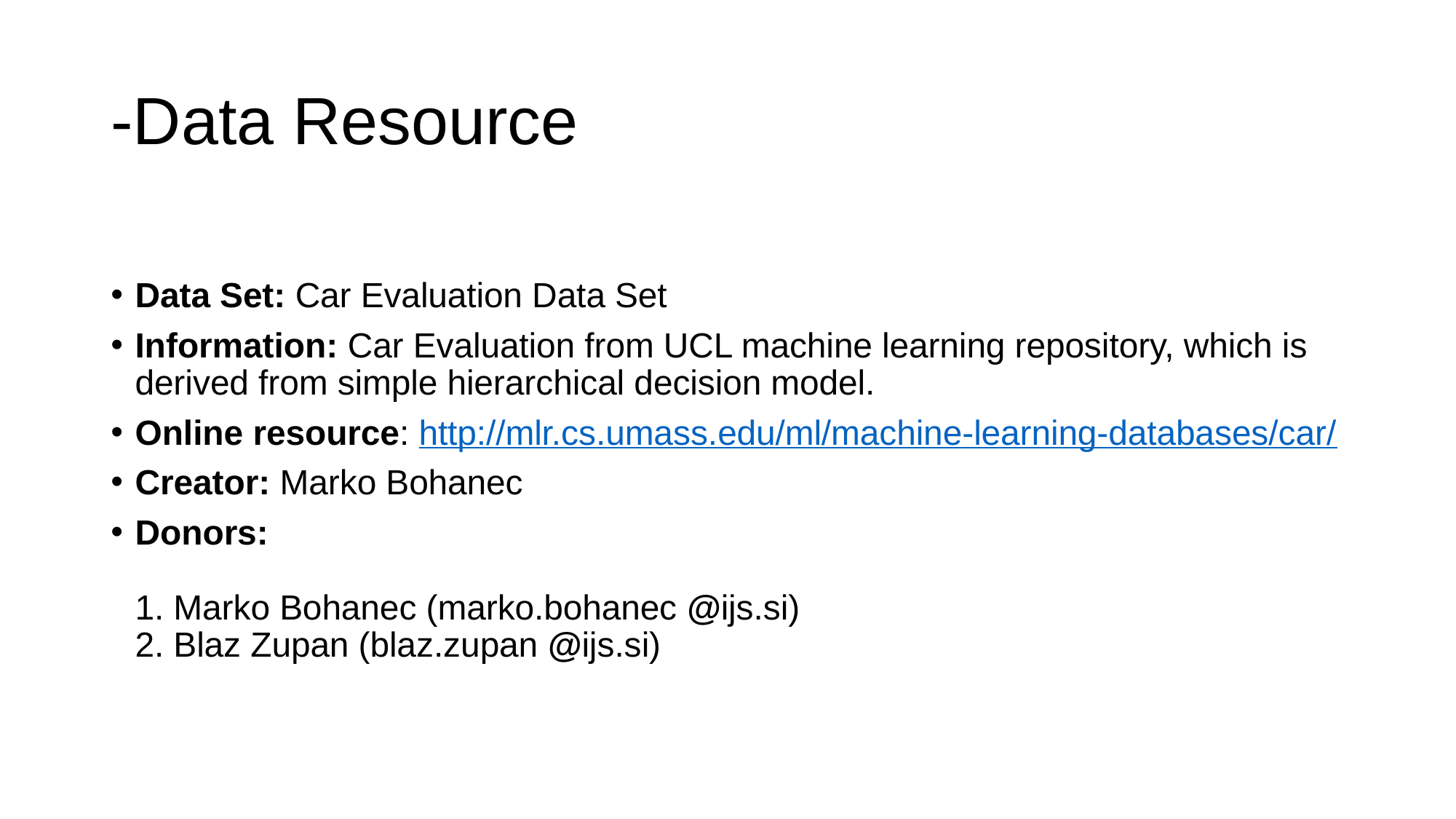

# -Data Resource

Data Set: Car Evaluation Data Set
Information: Car Evaluation from UCL machine learning repository, which is derived from simple hierarchical decision model.
Online resource: http://mlr.cs.umass.edu/ml/machine-learning-databases/car/
Creator: Marko Bohanec
Donors: 
1. Marko Bohanec (marko.bohanec @ijs.si) 
2. Blaz Zupan (blaz.zupan @ijs.si)